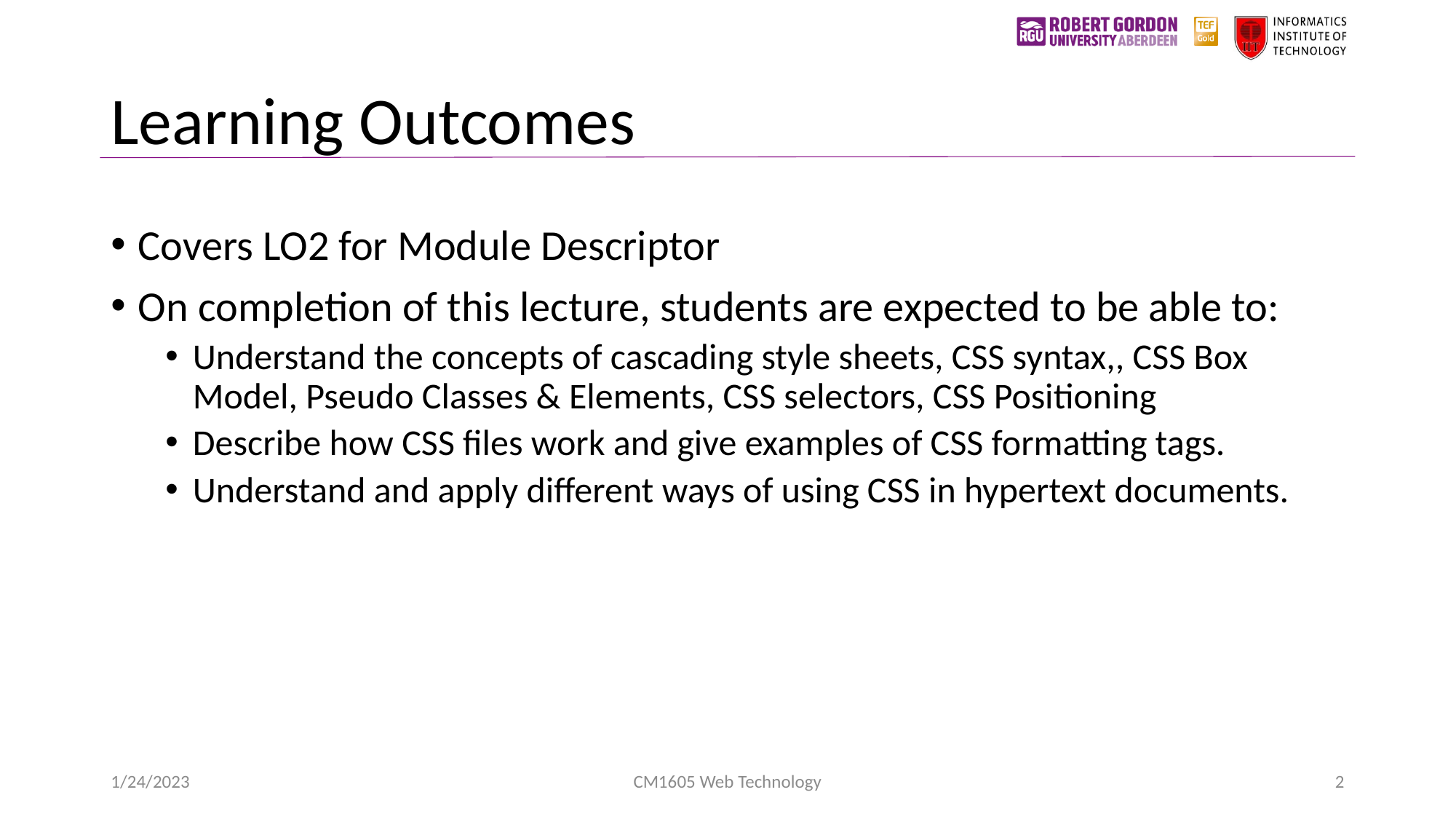

# Learning Outcomes
Covers LO2 for Module Descriptor
On completion of this lecture, students are expected to be able to:
Understand the concepts of cascading style sheets, CSS syntax,, CSS Box Model, Pseudo Classes & Elements, CSS selectors, CSS Positioning
Describe how CSS files work and give examples of CSS formatting tags.
Understand and apply different ways of using CSS in hypertext documents.

1/24/2023
CM1605 Web Technology
2